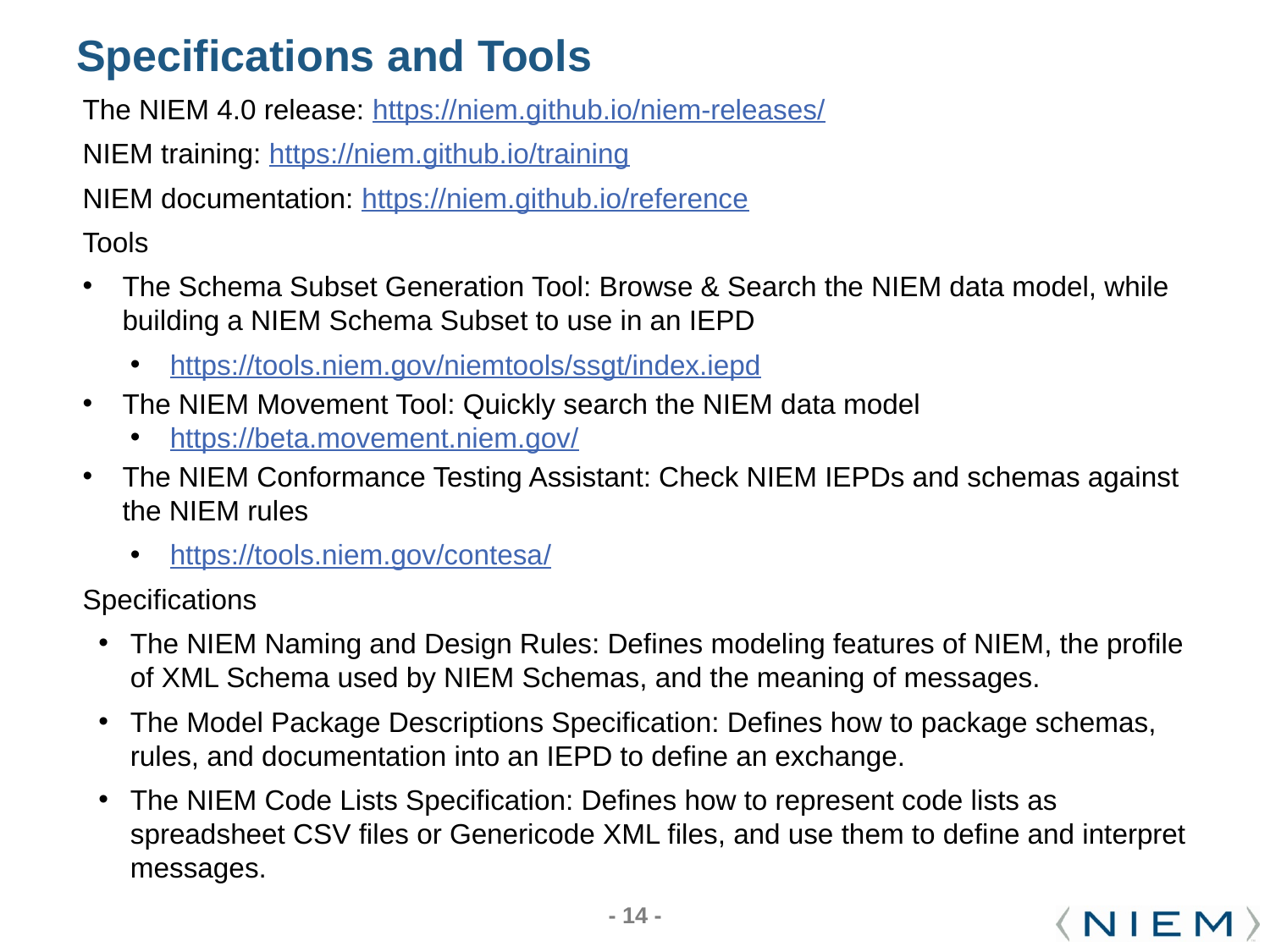

# Specifications and Tools
The NIEM 4.0 release: https://niem.github.io/niem-releases/
NIEM training: https://niem.github.io/training
NIEM documentation: https://niem.github.io/reference
Tools
The Schema Subset Generation Tool: Browse & Search the NIEM data model, while building a NIEM Schema Subset to use in an IEPD
https://tools.niem.gov/niemtools/ssgt/index.iepd
The NIEM Movement Tool: Quickly search the NIEM data model
https://beta.movement.niem.gov/
The NIEM Conformance Testing Assistant: Check NIEM IEPDs and schemas against the NIEM rules
https://tools.niem.gov/contesa/
Specifications
The NIEM Naming and Design Rules: Defines modeling features of NIEM, the profile of XML Schema used by NIEM Schemas, and the meaning of messages.
The Model Package Descriptions Specification: Defines how to package schemas, rules, and documentation into an IEPD to define an exchange.
The NIEM Code Lists Specification: Defines how to represent code lists as spreadsheet CSV files or Genericode XML files, and use them to define and interpret messages.